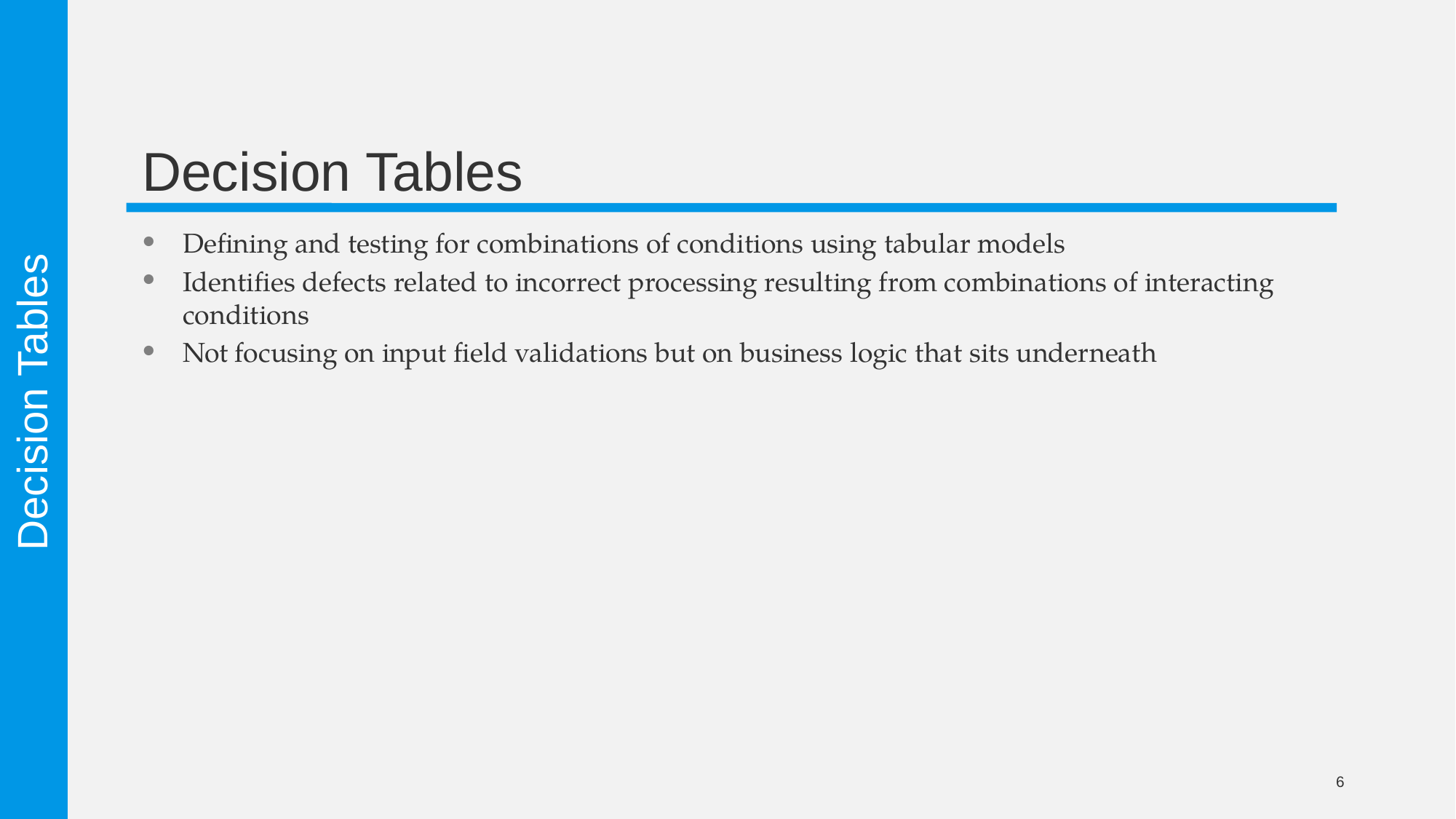

# Decision Tables
Defining and testing for combinations of conditions using tabular models
Identifies defects related to incorrect processing resulting from combinations of interacting conditions
Not focusing on input field validations but on business logic that sits underneath
Decision Tables
6